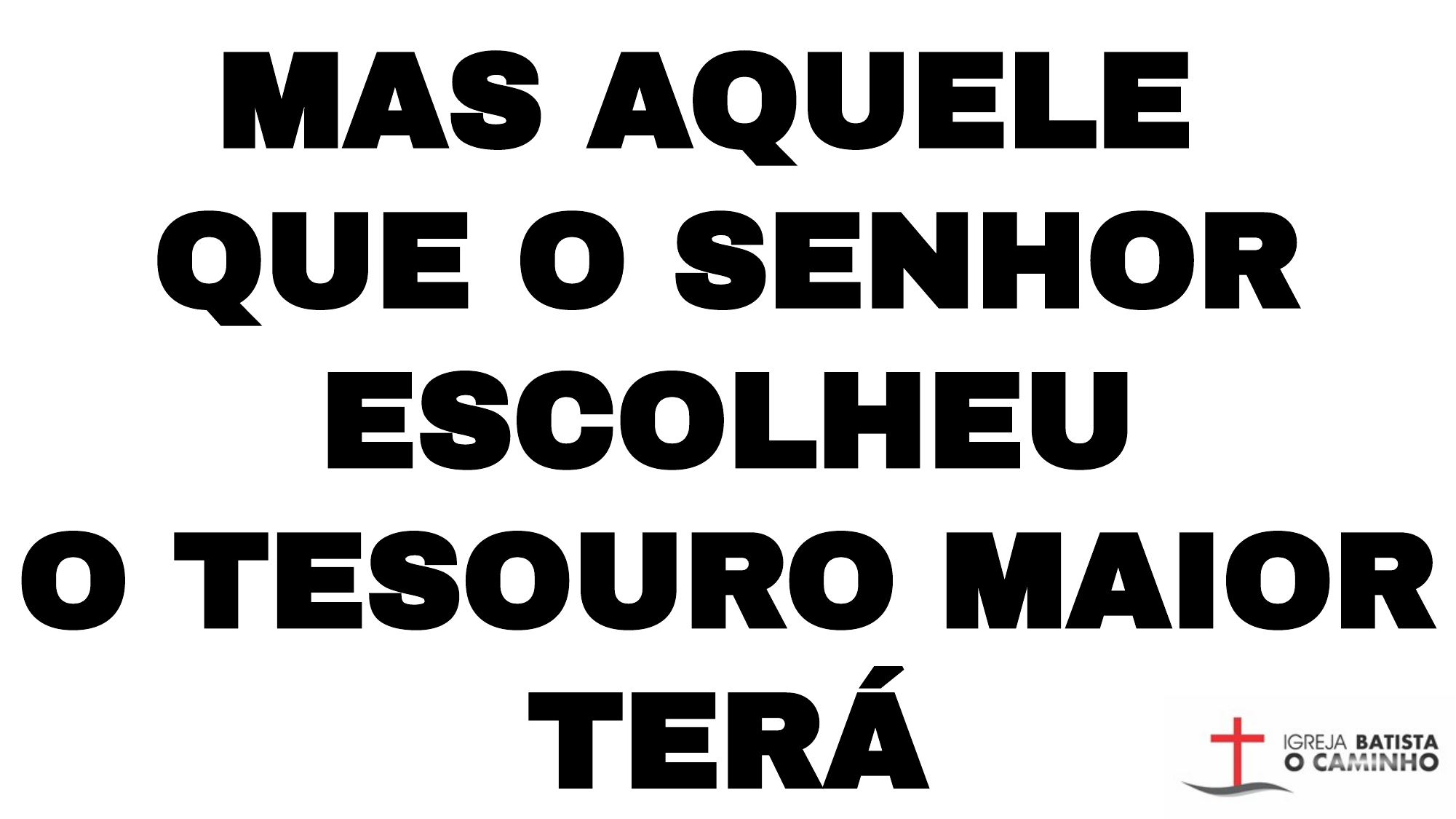

# Mas aquele que o senhor escolheU o tesouro maior terá